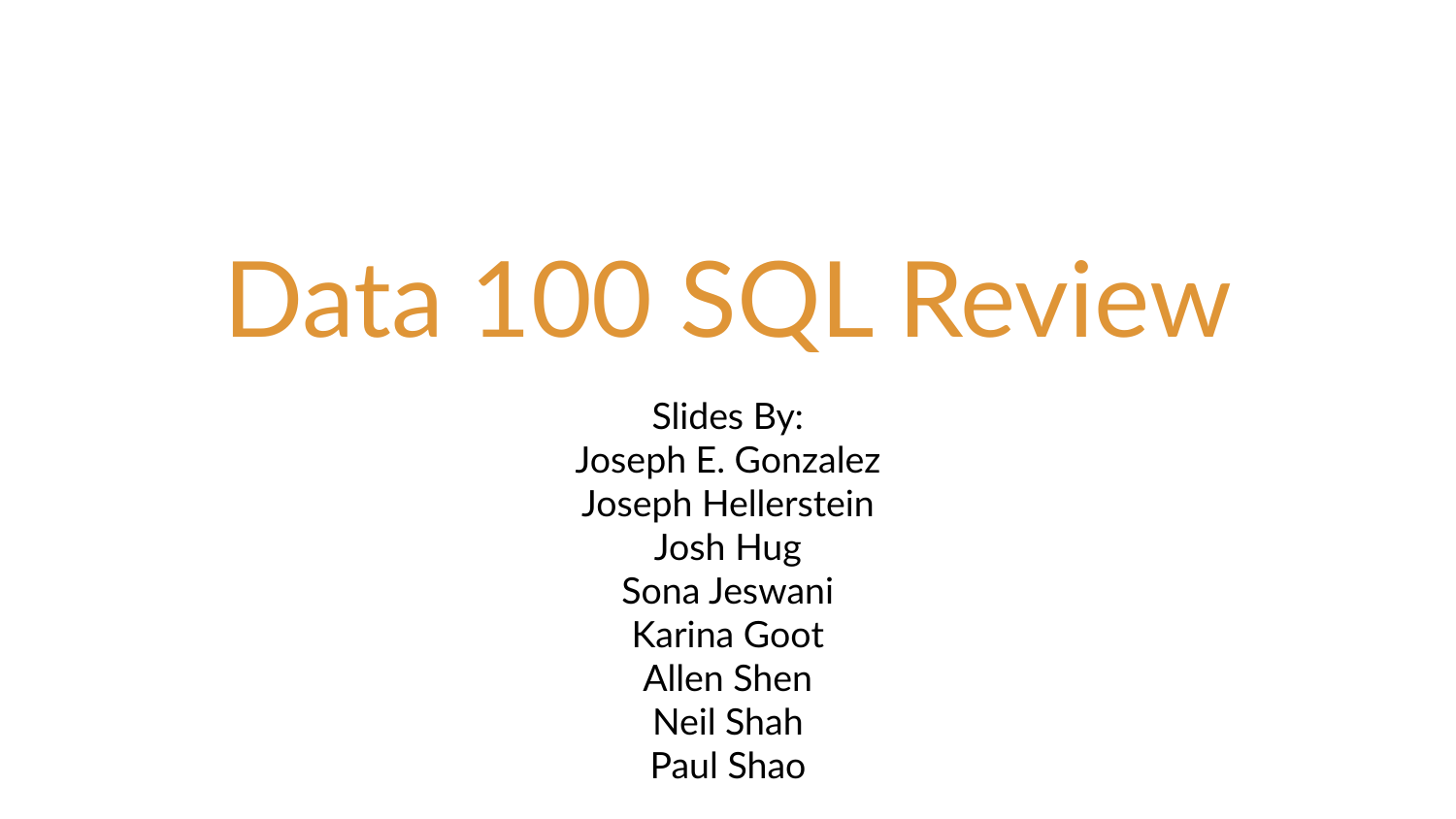

# Data 100 SQL Review
. . .
Slides By:
Joseph E. Gonzalez
Joseph Hellerstein
Josh Hug
Sona Jeswani
Karina Goot
Allen Shen
Neil Shah
Paul Shao